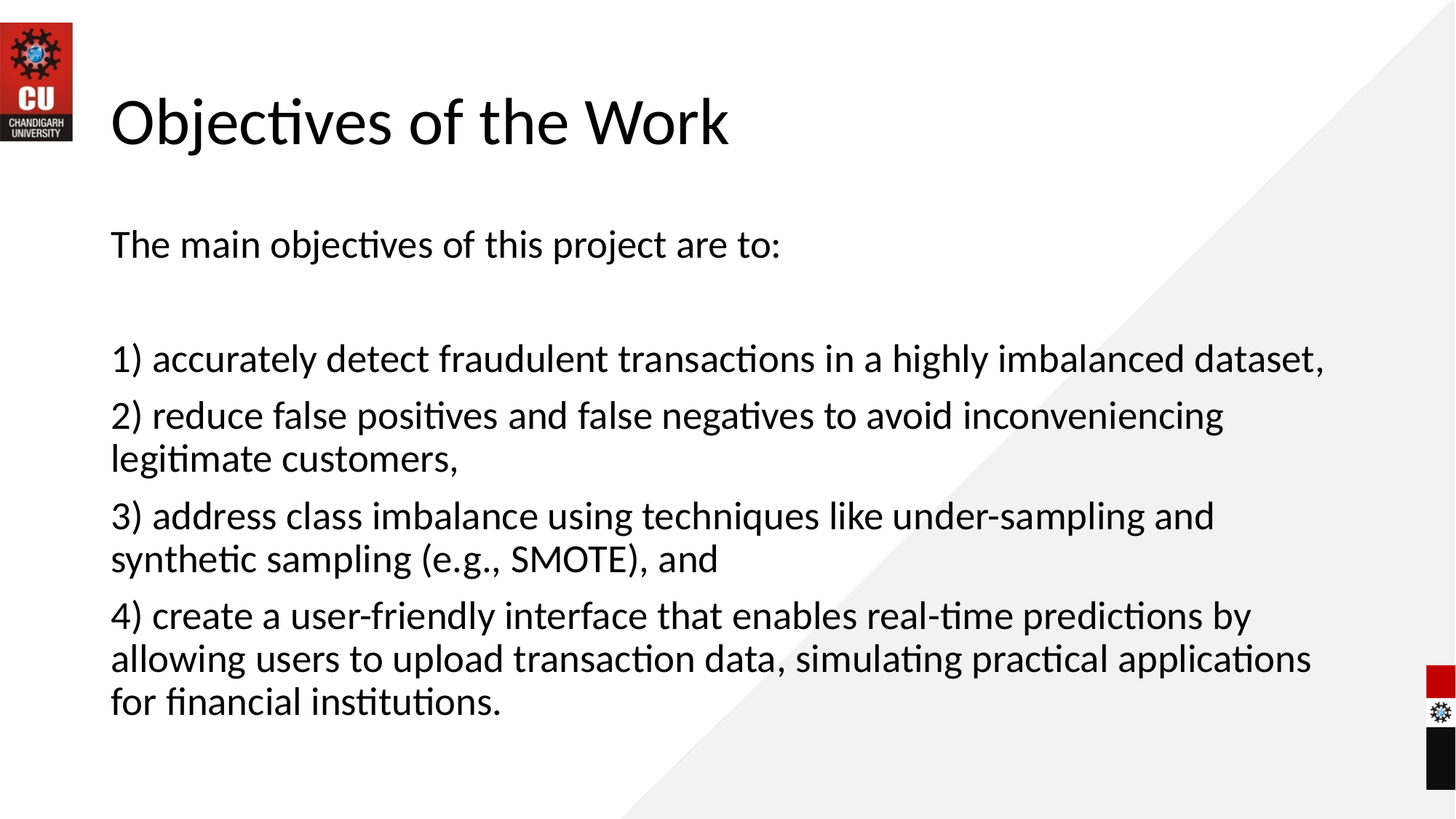

# Objectives of the Work
The main objectives of this project are to:

1) accurately detect fraudulent transactions in a highly imbalanced dataset,
2) reduce false positives and false negatives to avoid inconveniencing legitimate customers,
3) address class imbalance using techniques like under-sampling and synthetic sampling (e.g., SMOTE), and
4) create a user-friendly interface that enables real-time predictions by allowing users to upload transaction data, simulating practical applications for financial institutions.
5